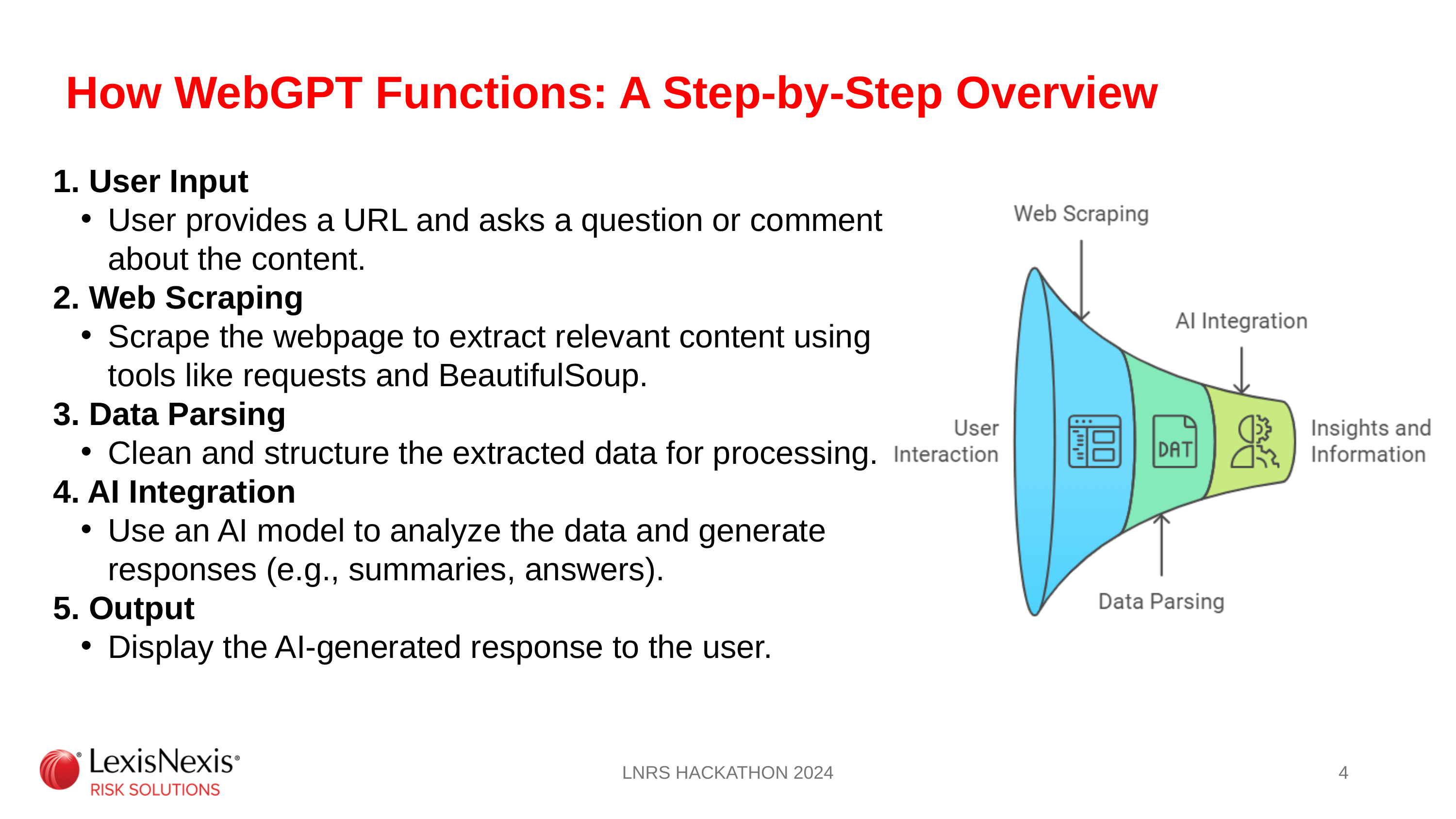

How WebGPT Functions: A Step-by-Step Overview
1. User Input
User provides a URL and asks a question or comment about the content.
2. Web Scraping
Scrape the webpage to extract relevant content using tools like requests and BeautifulSoup.
3. Data Parsing
Clean and structure the extracted data for processing.
4. AI Integration
Use an AI model to analyze the data and generate responses (e.g., summaries, answers).
5. Output
Display the AI-generated response to the user.

LNRS HACKATHON 2024
4